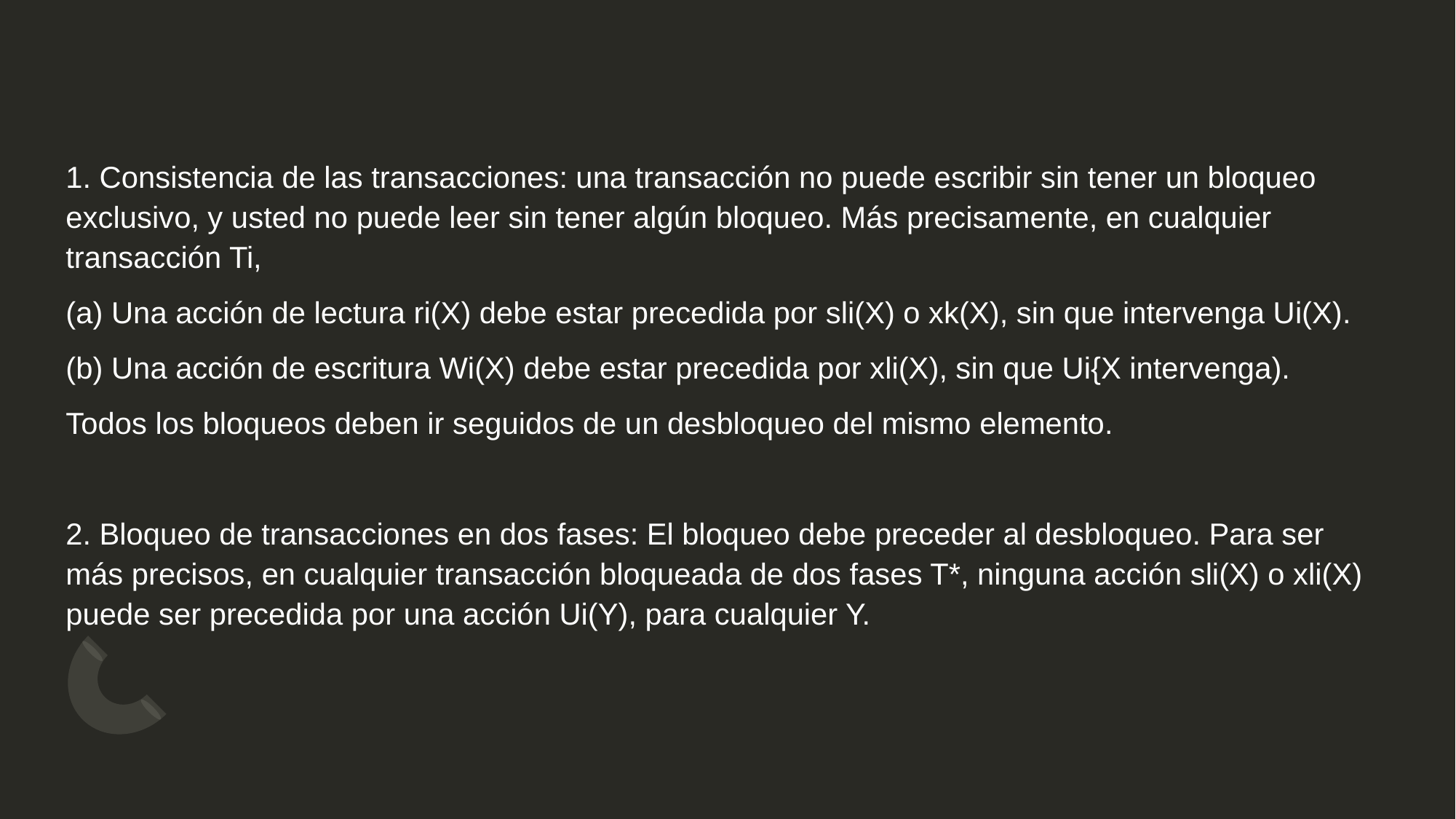

1. Consistencia de las transacciones: una transacción no puede escribir sin tener un bloqueo exclusivo, y usted no puede leer sin tener algún bloqueo. Más precisamente, en cualquier transacción Ti,
(a) Una acción de lectura ri(X) debe estar precedida por sli(X) o xk(X), sin que intervenga Ui(X).
(b) Una acción de escritura Wi(X) debe estar precedida por xli(X), sin que Ui{X intervenga).
Todos los bloqueos deben ir seguidos de un desbloqueo del mismo elemento.

2. Bloqueo de transacciones en dos fases: El bloqueo debe preceder al desbloqueo. Para ser más precisos, en cualquier transacción bloqueada de dos fases T*, ninguna acción sli(X) o xli(X) puede ser precedida por una acción Ui(Y), para cualquier Y.